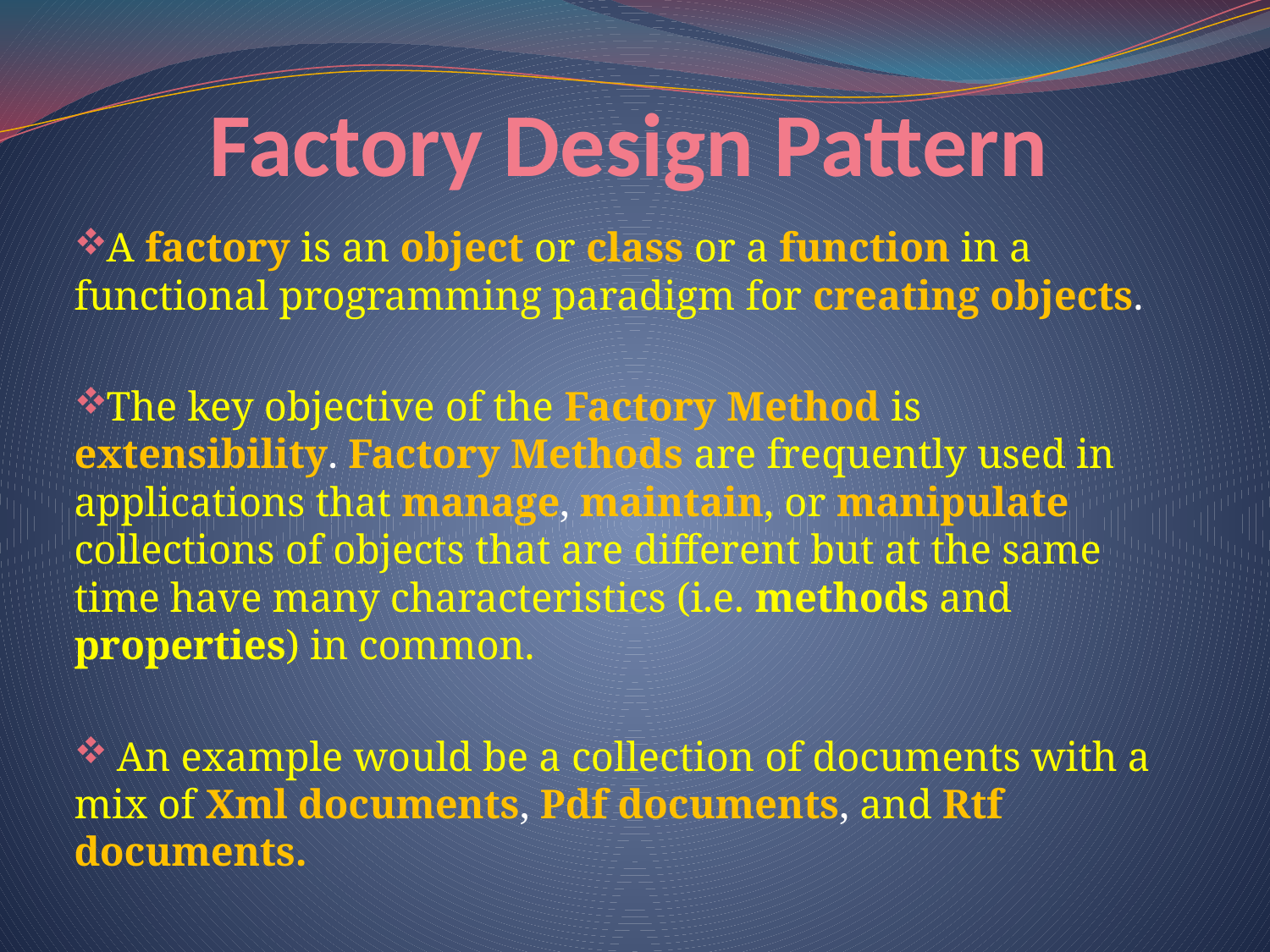

# Factory Design Pattern
A factory is an object or class or a function in a functional programming paradigm for creating objects.

The key objective of the Factory Method is extensibility. Factory Methods are frequently used in applications that manage, maintain, or manipulate collections of objects that are different but at the same time have many characteristics (i.e. methods and properties) in common.

 An example would be a collection of documents with a mix of Xml documents, Pdf documents, and Rtf documents.